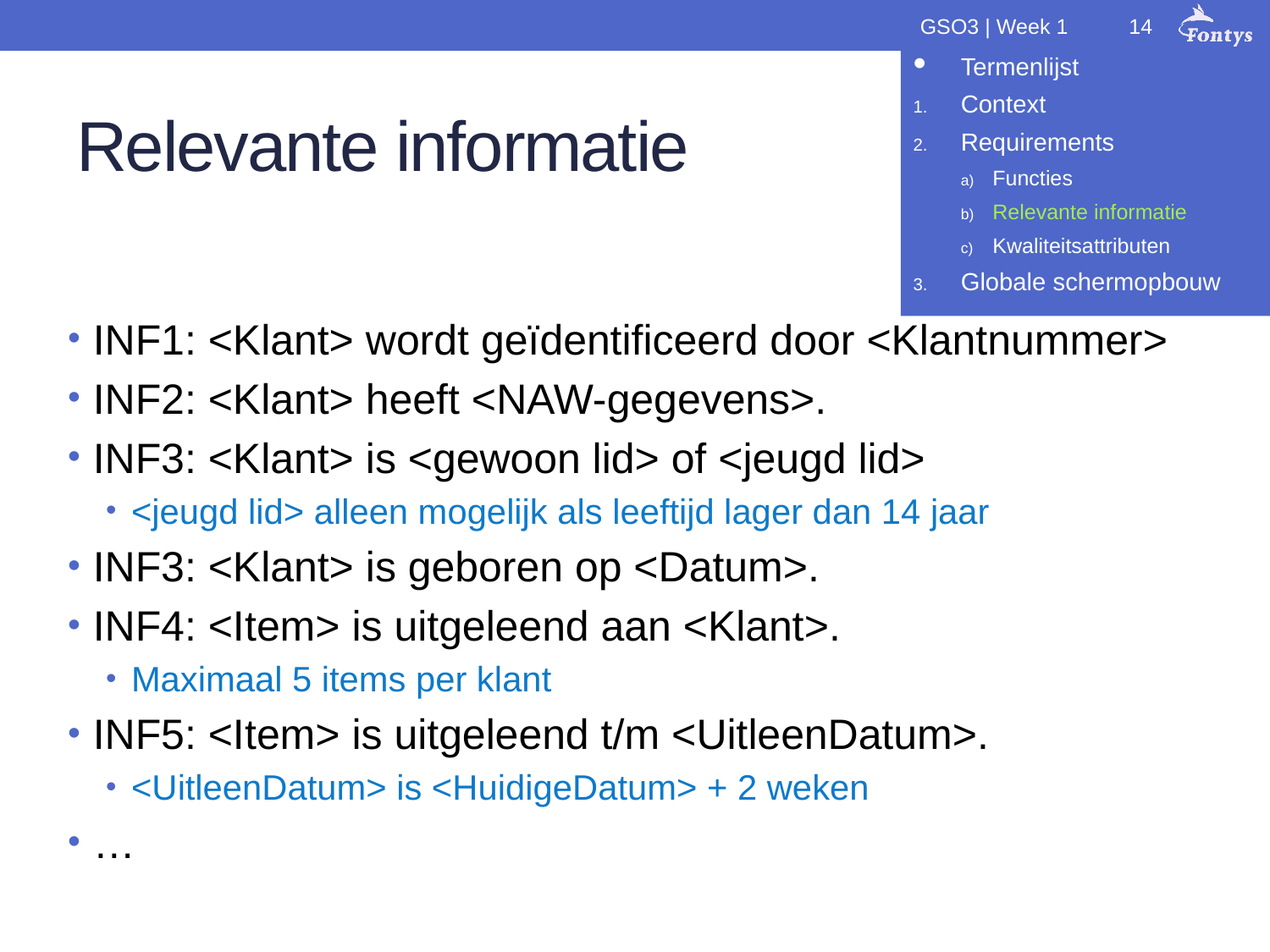

14
GSO3 | Week 1
Termenlijst
Context
Requirements
Functies
Relevante informatie
Kwaliteitsattributen
Globale schermopbouw
# Relevante informatie
INF1: <Klant> wordt geïdentificeerd door <Klantnummer>
INF2: <Klant> heeft <NAW-gegevens>.
INF3: <Klant> is <gewoon lid> of <jeugd lid>
<jeugd lid> alleen mogelijk als leeftijd lager dan 14 jaar
INF3: <Klant> is geboren op <Datum>.
INF4: <Item> is uitgeleend aan <Klant>.
Maximaal 5 items per klant
INF5: <Item> is uitgeleend t/m <UitleenDatum>.
<UitleenDatum> is <HuidigeDatum> + 2 weken
…